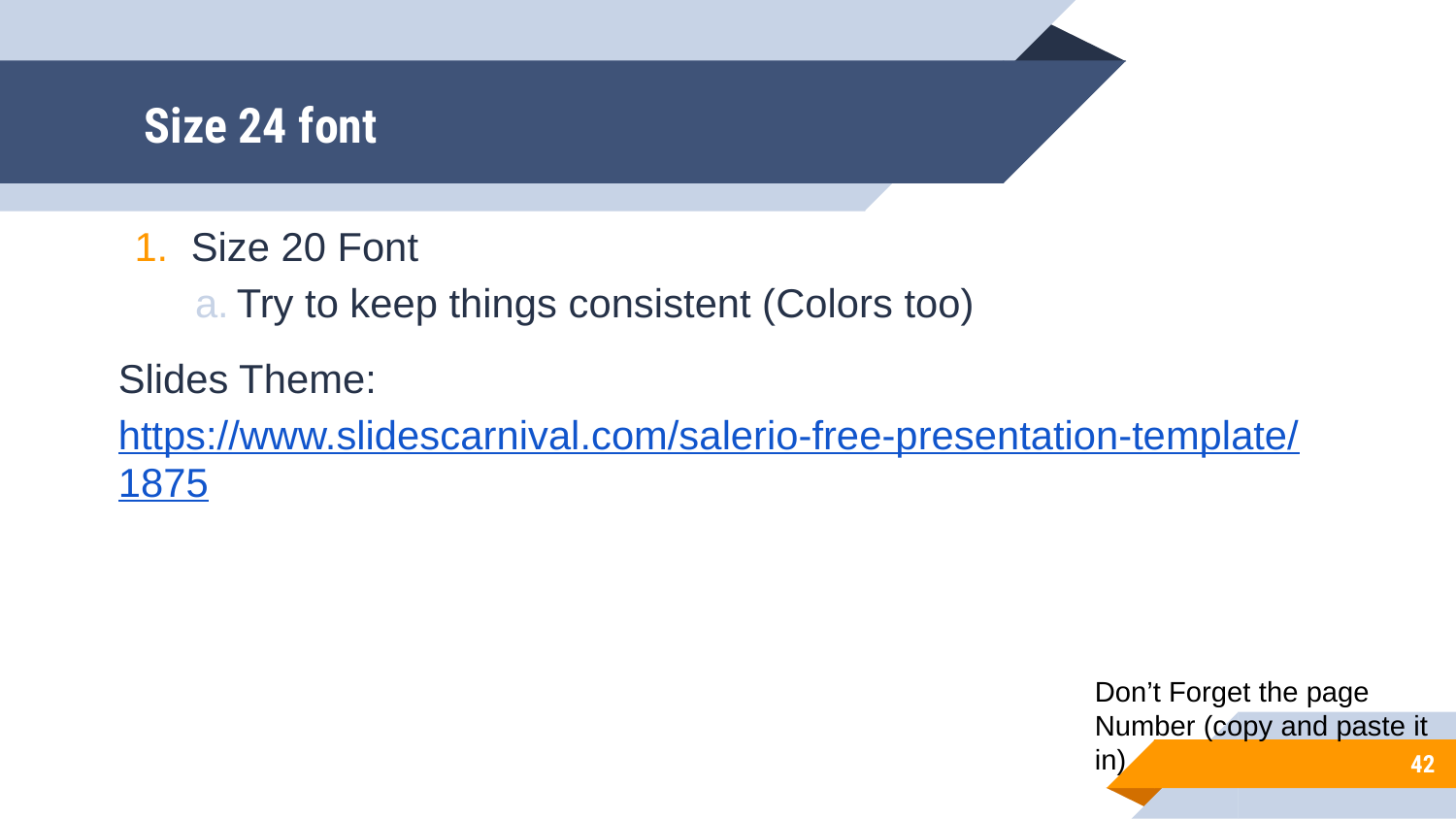

# Size 24 font
Size 20 Font
Try to keep things consistent (Colors too)
Slides Theme: https://www.slidescarnival.com/salerio-free-presentation-template/1875

Don’t Forget the page Number (copy and paste it in)
42